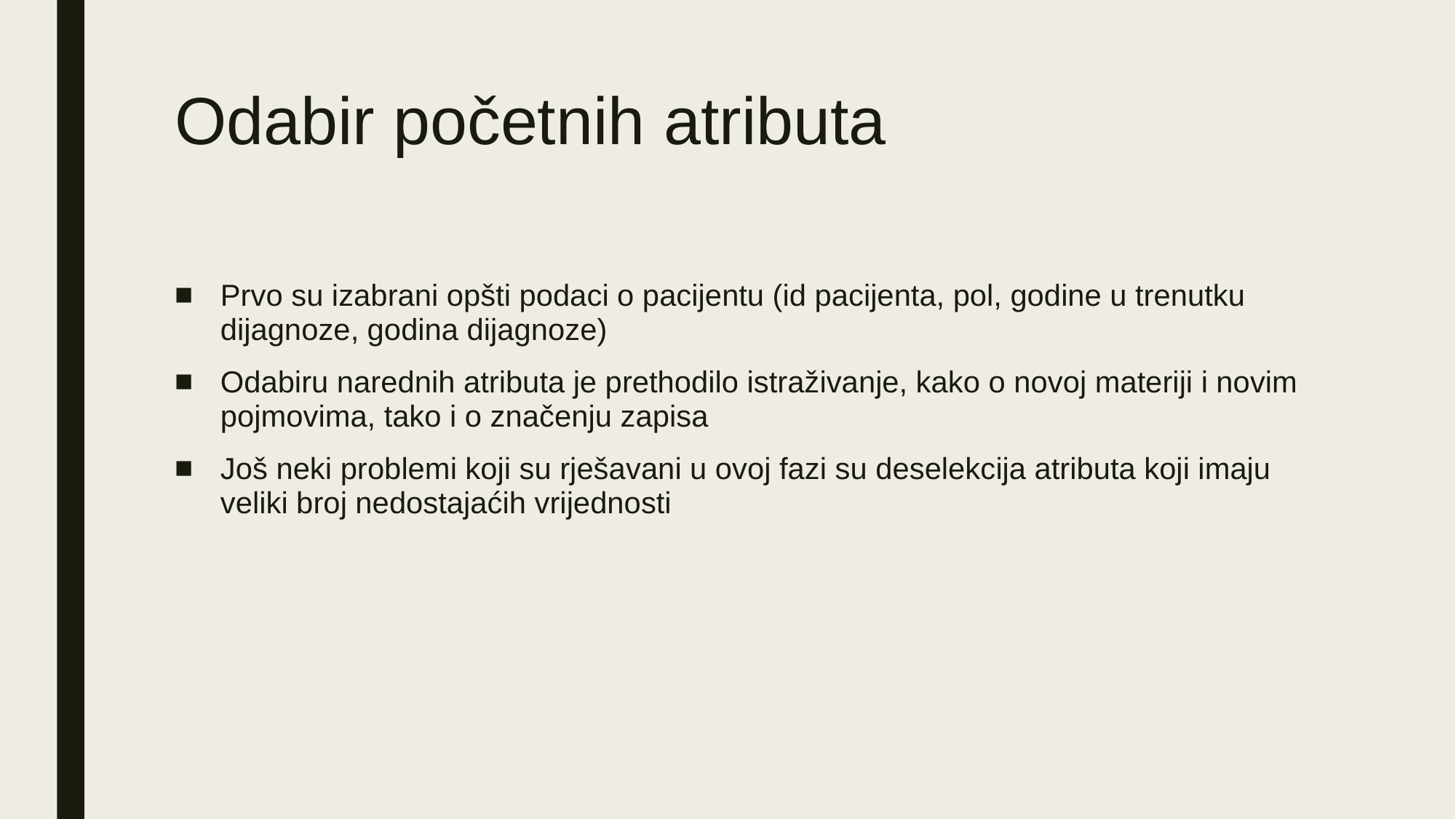

# Odabir početnih atributa
Prvo su izabrani opšti podaci o pacijentu (id pacijenta, pol, godine u trenutku dijagnoze, godina dijagnoze)
Odabiru narednih atributa je prethodilo istraživanje, kako o novoj materiji i novim pojmovima, tako i o značenju zapisa
Još neki problemi koji su rješavani u ovoj fazi su deselekcija atributa koji imaju veliki broj nedostajaćih vrijednosti